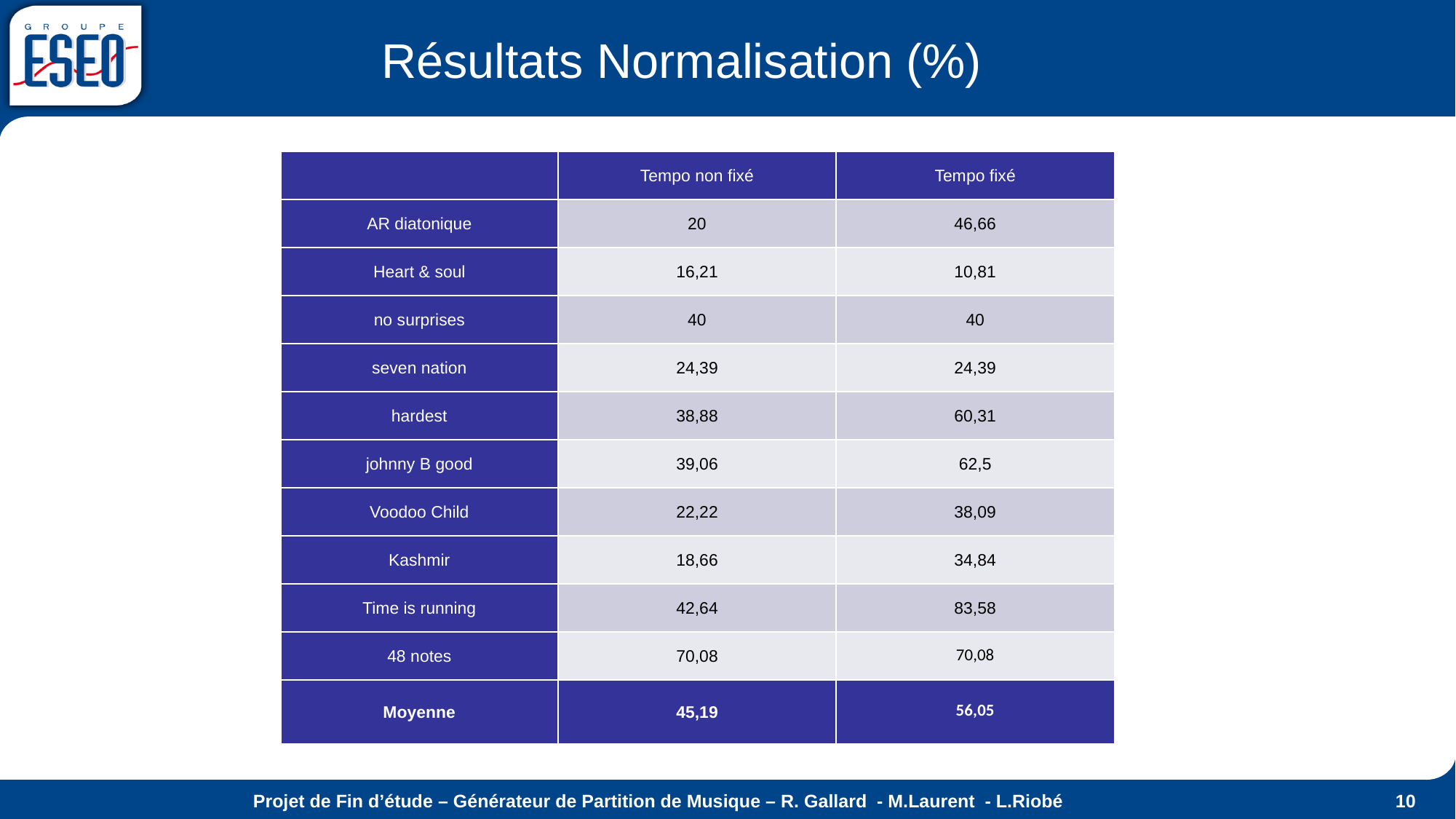

# Résultats Normalisation (%)
|  | Tempo non fixé | Tempo fixé |
| --- | --- | --- |
| AR diatonique | 20 | 46,66 |
| Heart & soul | 16,21 | 10,81 |
| no surprises | 40 | 40 |
| seven nation | 24,39 | 24,39 |
| hardest | 38,88 | 60,31 |
| johnny B good | 39,06 | 62,5 |
| Voodoo Child | 22,22 | 38,09 |
| Kashmir | 18,66 | 34,84 |
| Time is running | 42,64 | 83,58 |
| 48 notes | 70,08 | 70,08 |
| Moyenne | 45,19 | 56,05 |
Projet de Fin d’étude – Générateur de Partition de Musique – R. Gallard  - M.Laurent  - L.Riobé
10